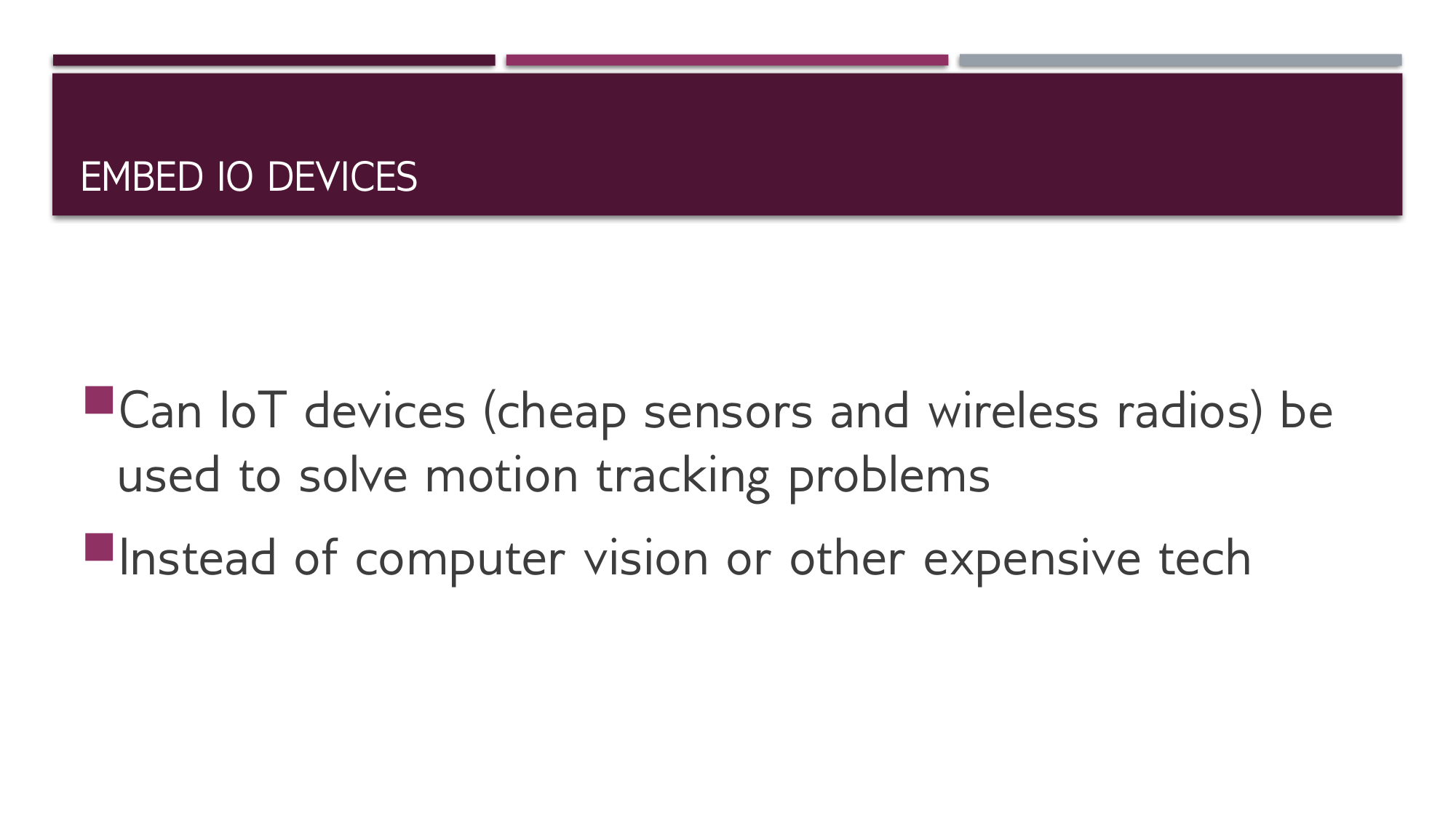

# embed io devices
Can IoT devices (cheap sensors and wireless radios) be used to solve motion tracking problems
Instead of computer vision or other expensive tech